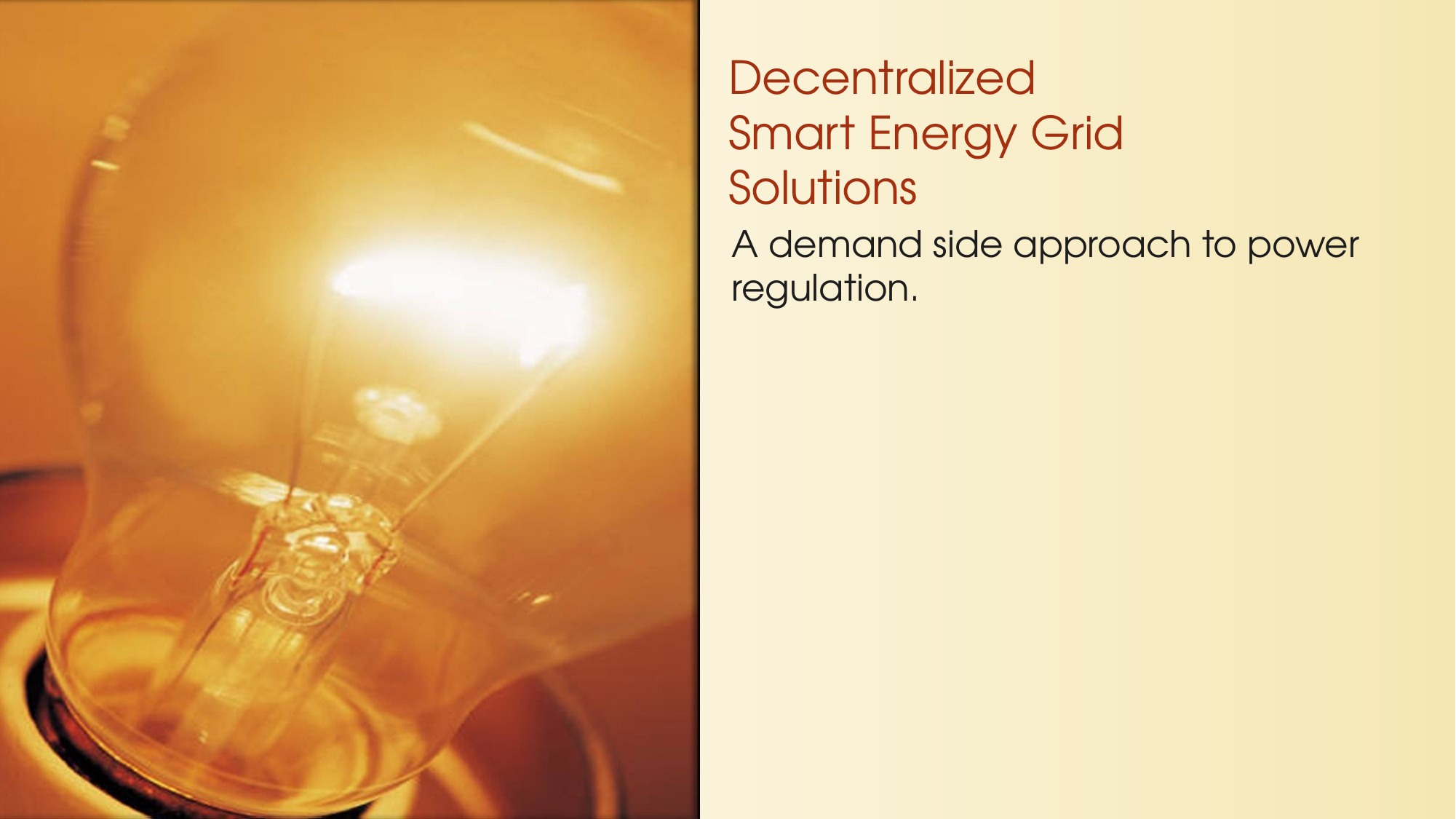

# Decentralized Smart Energy Grid Solutions
A demand side approach to power regulation.